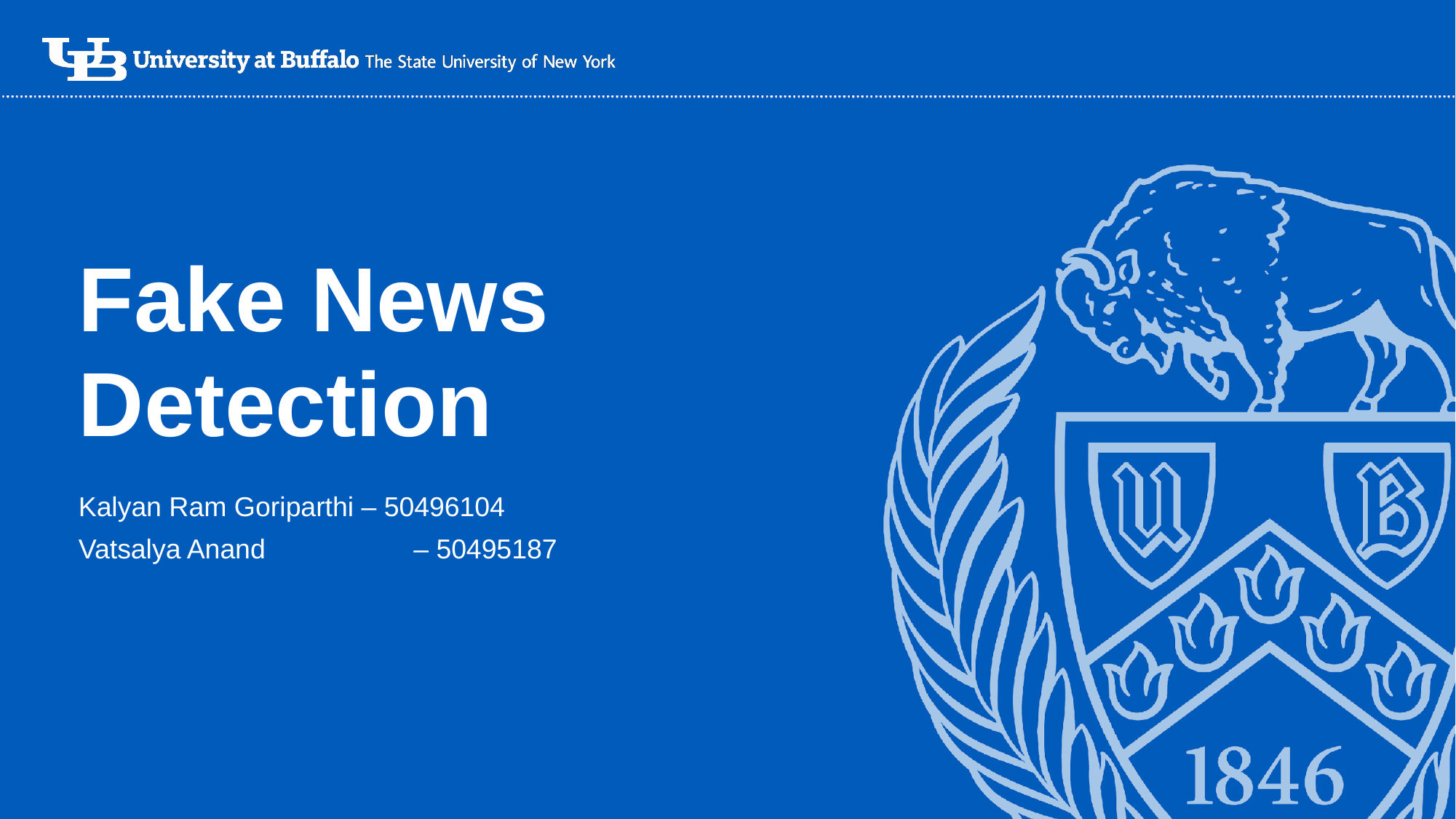

# Fake News
Detection
Kalyan Ram Goriparthi – 50496104
Vatsalya Anand 		 – 50495187